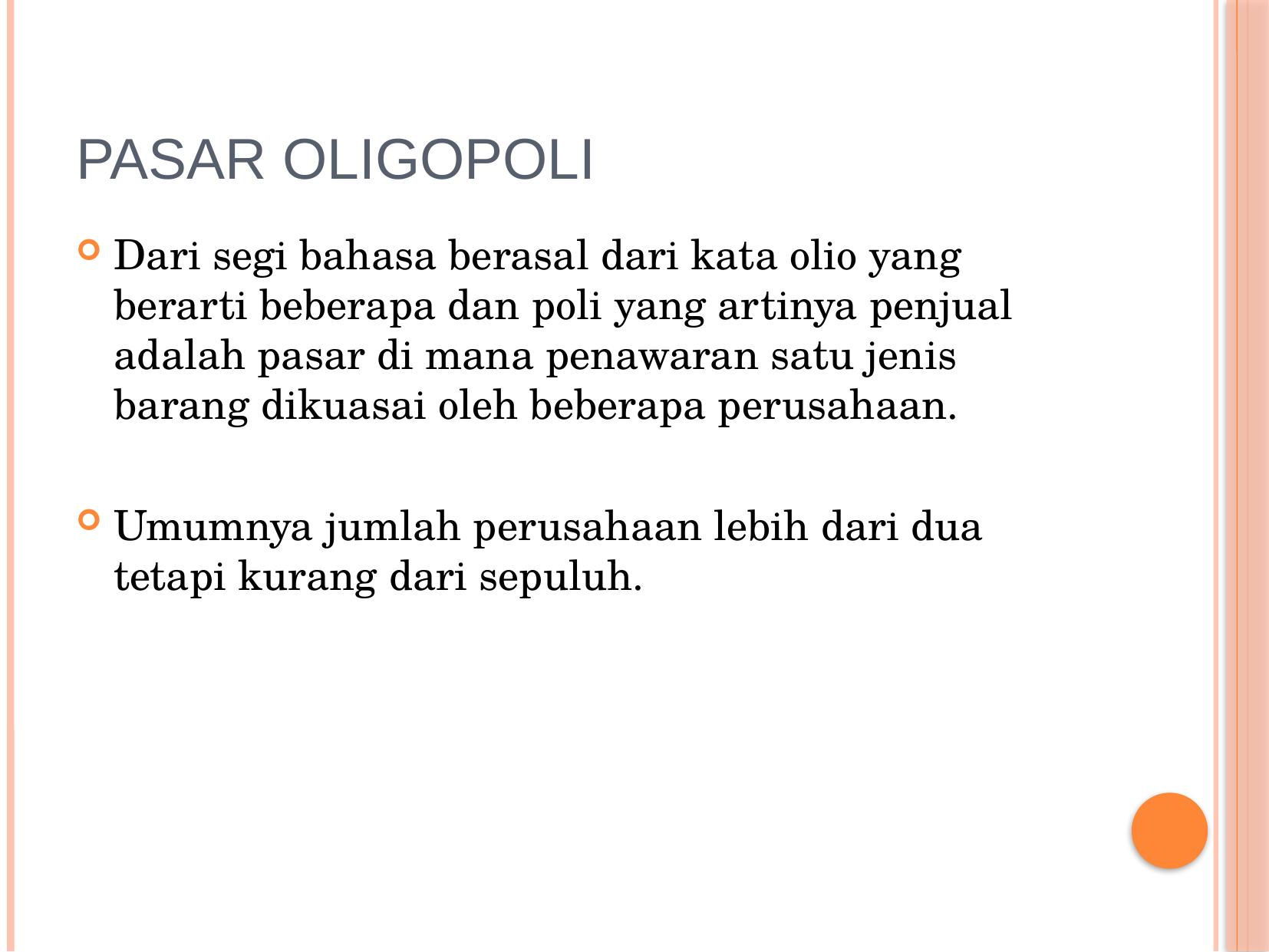

# Pasar Oligopoli
Dari segi bahasa berasal dari kata olio yang berarti beberapa dan poli yang artinya penjual adalah pasar di mana penawaran satu jenis barang dikuasai oleh beberapa perusahaan.

Umumnya jumlah perusahaan lebih dari dua tetapi kurang dari sepuluh.